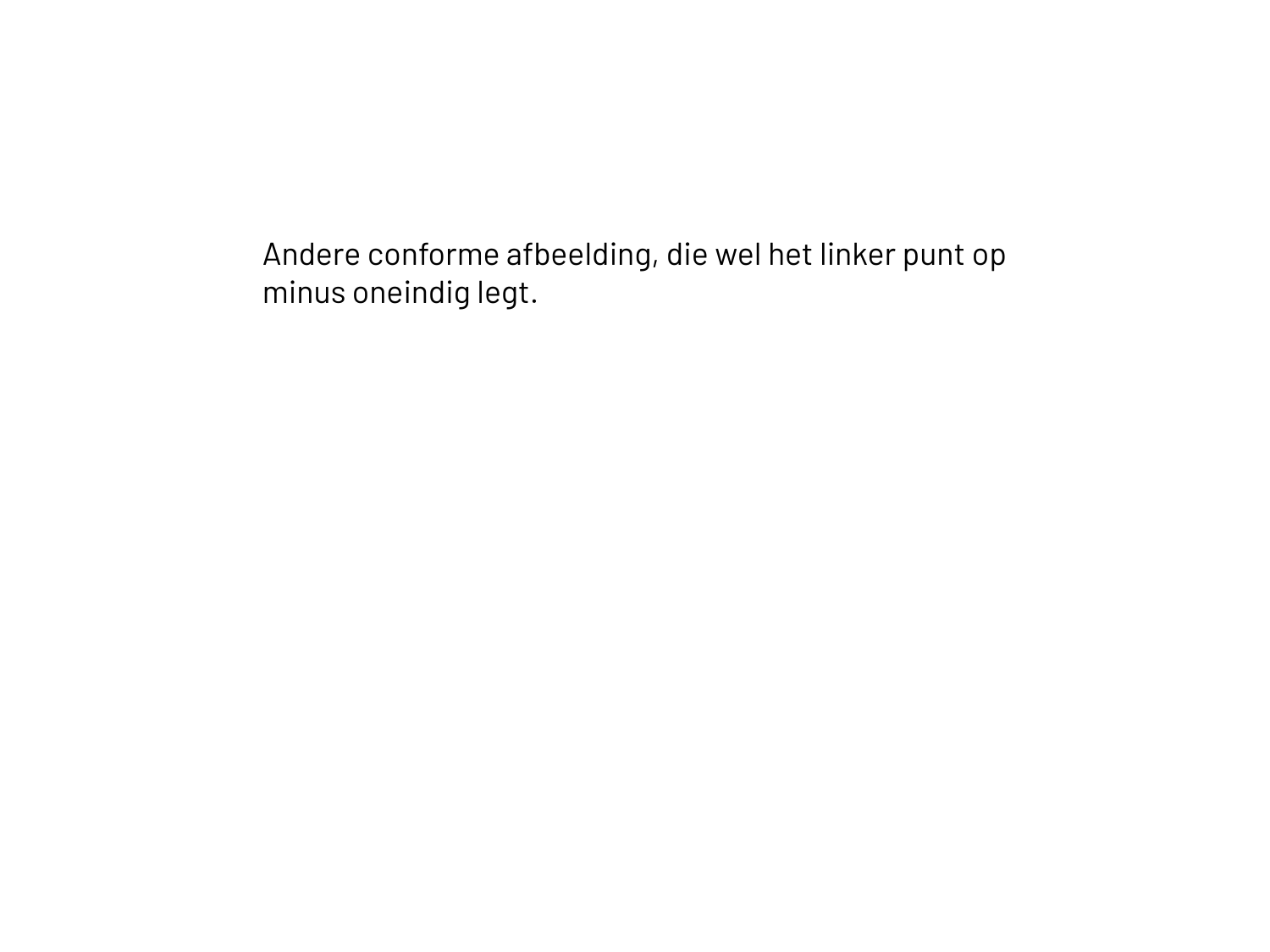

Andere conforme afbeelding, die wel het linker punt op
minus oneindig legt.